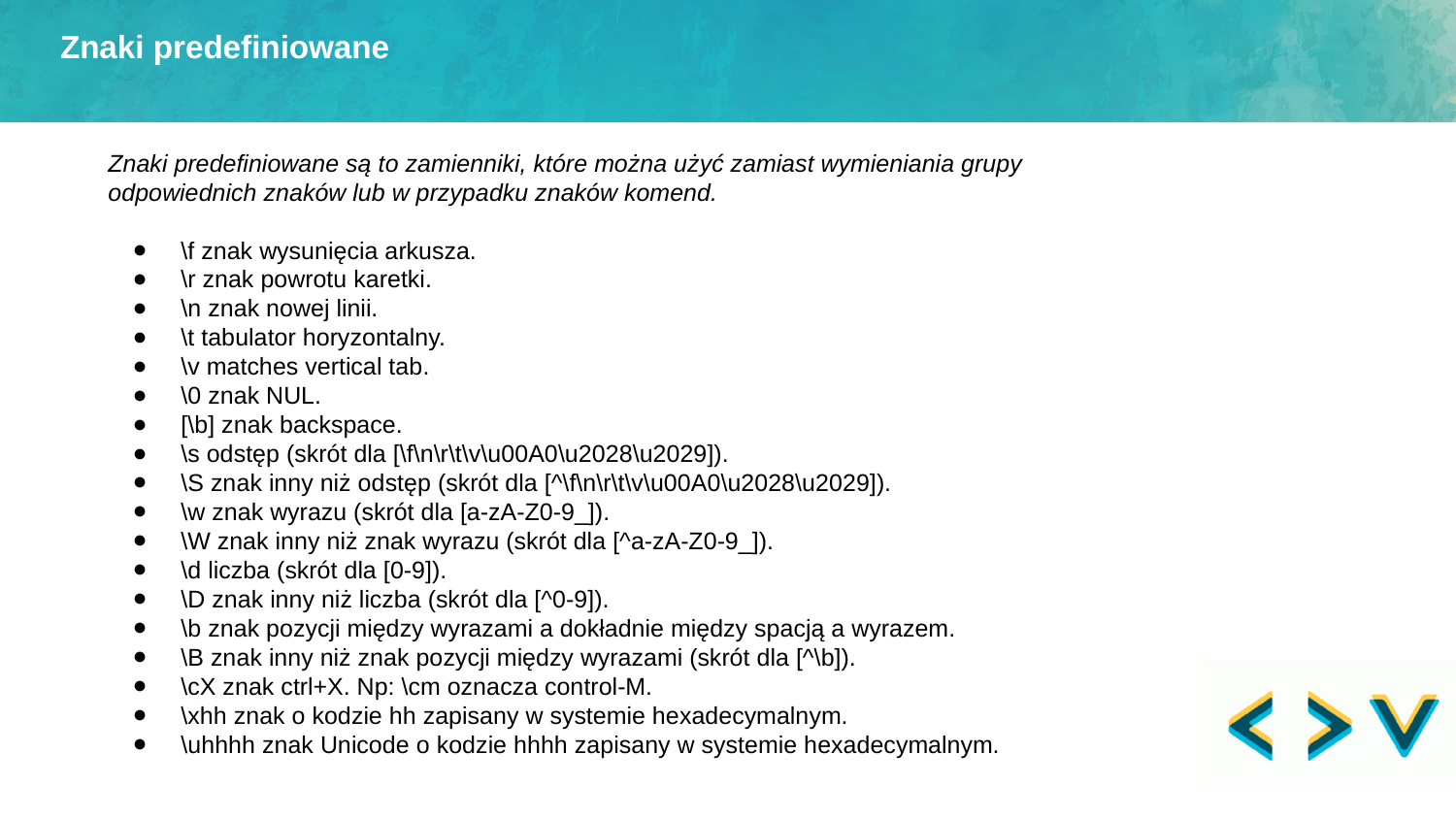

Znaki predefiniowane
Znaki predefiniowane są to zamienniki, które można użyć zamiast wymieniania grupy odpowiednich znaków lub w przypadku znaków komend.
\f znak wysunięcia arkusza.
\r znak powrotu karetki.
\n znak nowej linii.
\t tabulator horyzontalny.
\v matches vertical tab.
\0 znak NUL.
[\b] znak backspace.
\s odstęp (skrót dla [\f\n\r\t\v\u00A0\u2028\u2029]).
\S znak inny niż odstęp (skrót dla [^\f\n\r\t\v\u00A0\u2028\u2029]).
\w znak wyrazu (skrót dla [a-zA-Z0-9_]).
\W znak inny niż znak wyrazu (skrót dla [^a-zA-Z0-9_]).
\d liczba (skrót dla [0-9]).
\D znak inny niż liczba (skrót dla [^0-9]).
\b znak pozycji między wyrazami a dokładnie między spacją a wyrazem.
\B znak inny niż znak pozycji między wyrazami (skrót dla [^\b]).
\cX znak ctrl+X. Np: \cm oznacza control-M.
\xhh znak o kodzie hh zapisany w systemie hexadecymalnym.
\uhhhh znak Unicode o kodzie hhhh zapisany w systemie hexadecymalnym.